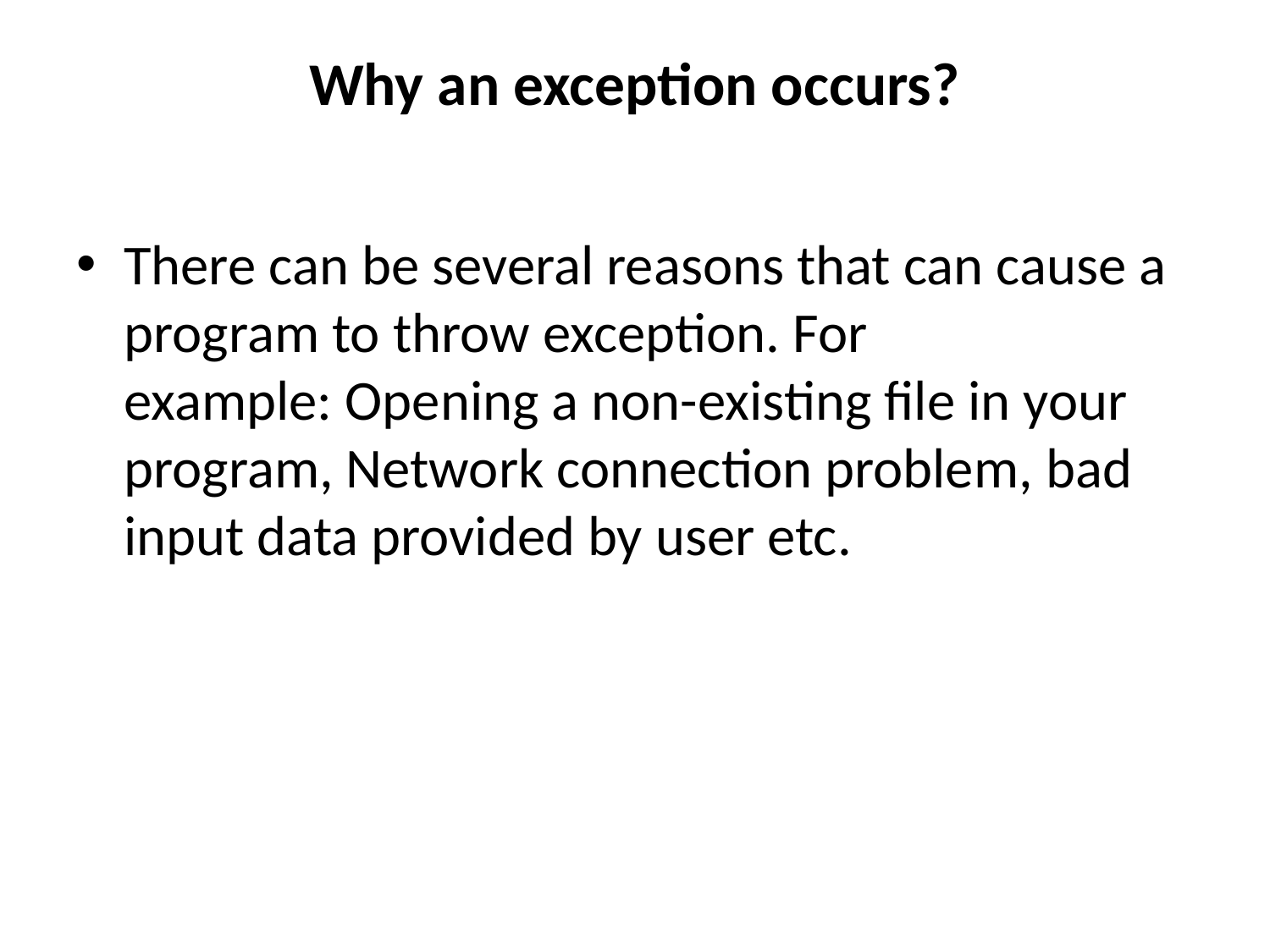

# Why an exception occurs?
There can be several reasons that can cause a program to throw exception. For example: Opening a non-existing file in your program, Network connection problem, bad input data provided by user etc.